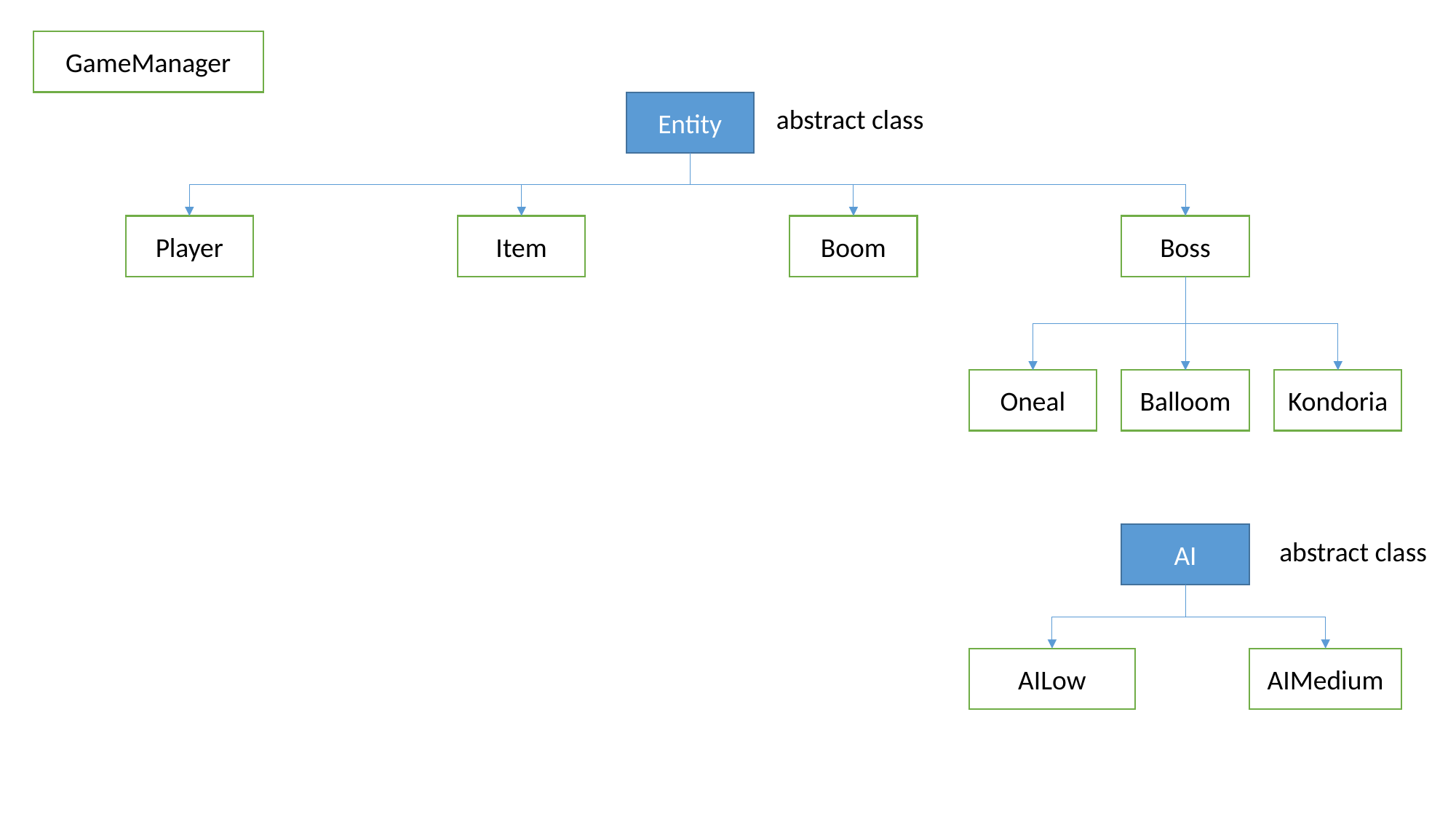

GameManager
Entity
abstract class
Player
Item
Boom
Boss
Oneal
Balloom
Kondoria
AI
abstract class
AILow
AIMedium